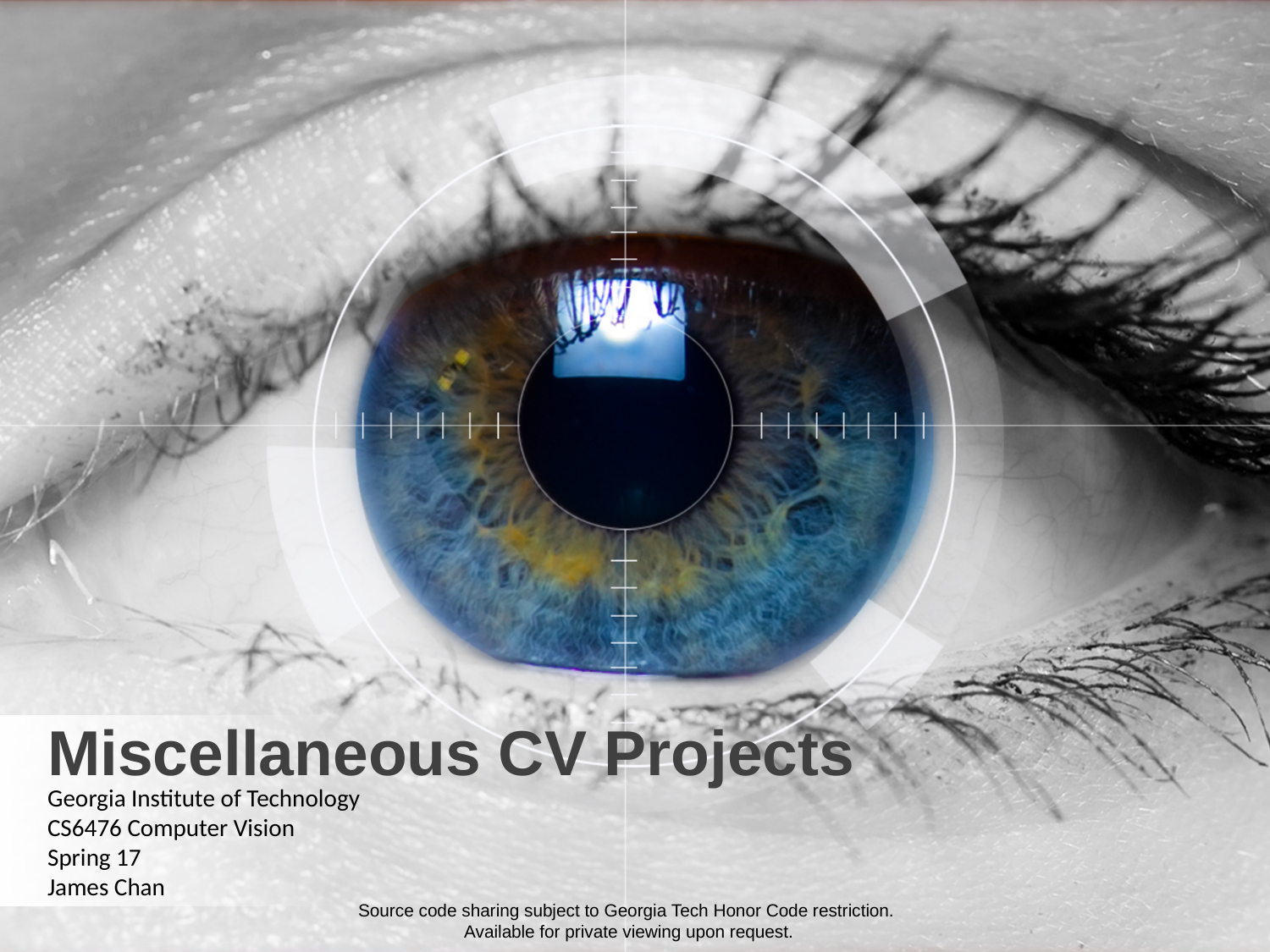

Miscellaneous CV Projects
Georgia Institute of Technology
CS6476 Computer Vision
Spring 17
James Chan
Source code sharing subject to Georgia Tech Honor Code restriction.
Available for private viewing upon request.